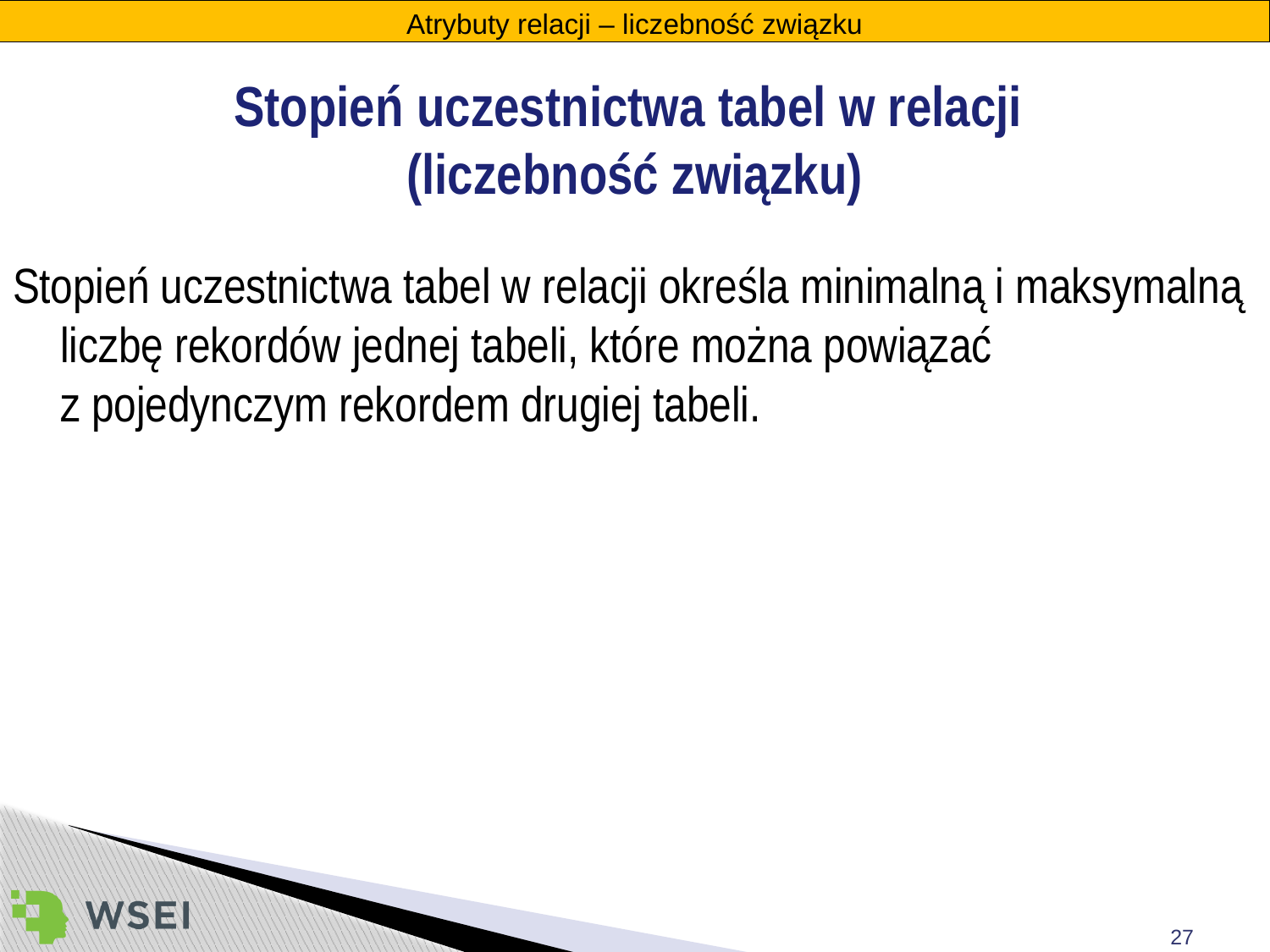

Atrybuty relacji – liczebność związku
Stopień uczestnictwa tabel w relacji
(liczebność związku)
Stopień uczestnictwa tabel w relacji określa minimalną i maksymalną liczbę rekordów jednej tabeli, które można powiązać
z pojedynczym rekordem drugiej tabeli.

27